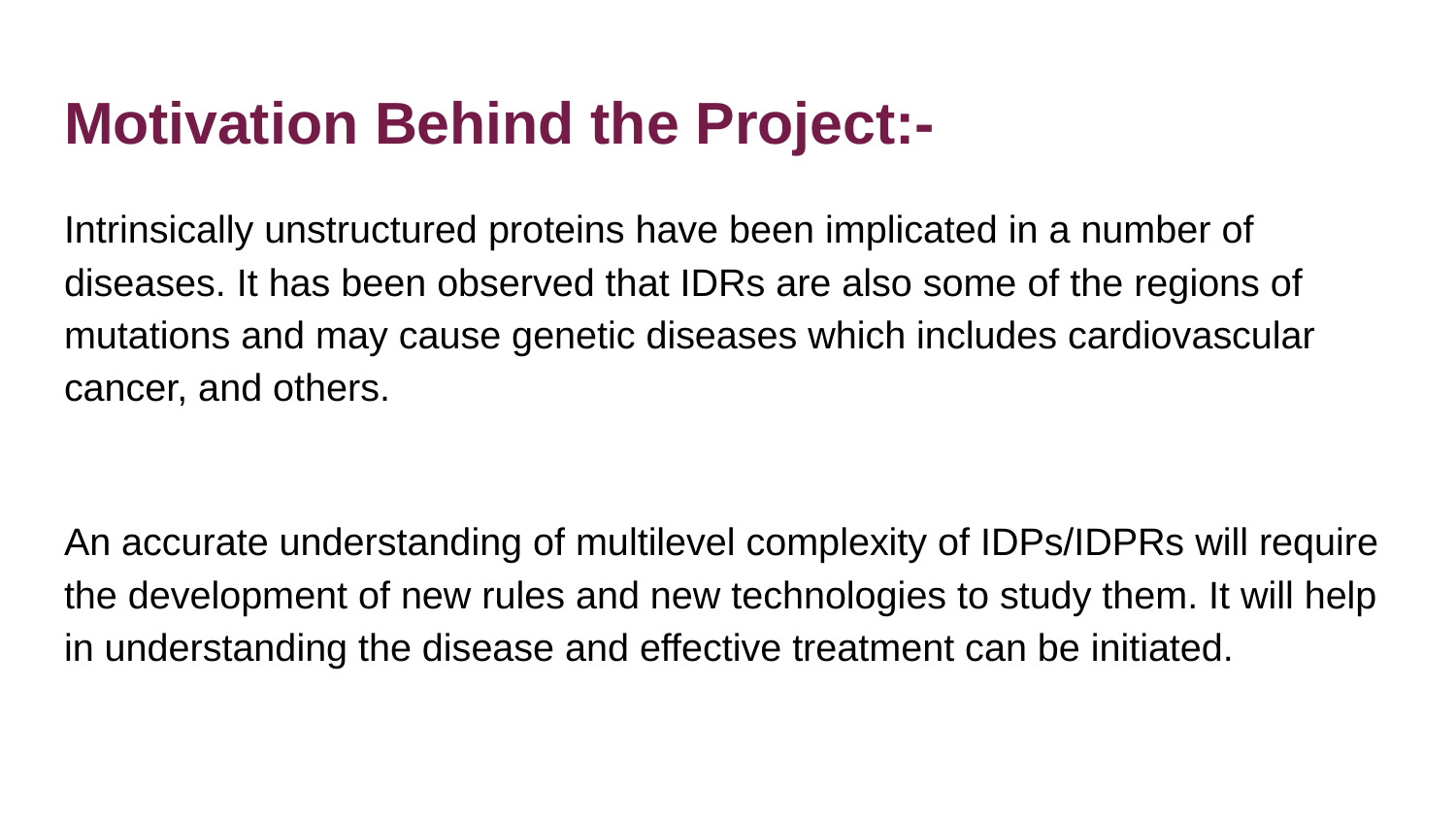

# Motivation Behind the Project:-
Intrinsically unstructured proteins have been implicated in a number of diseases. It has been observed that IDRs are also some of the regions of mutations and may cause genetic diseases which includes cardiovascular cancer, and others.

An accurate understanding of multilevel complexity of IDPs/IDPRs will require the development of new rules and new technologies to study them. It will help in understanding the disease and effective treatment can be initiated.